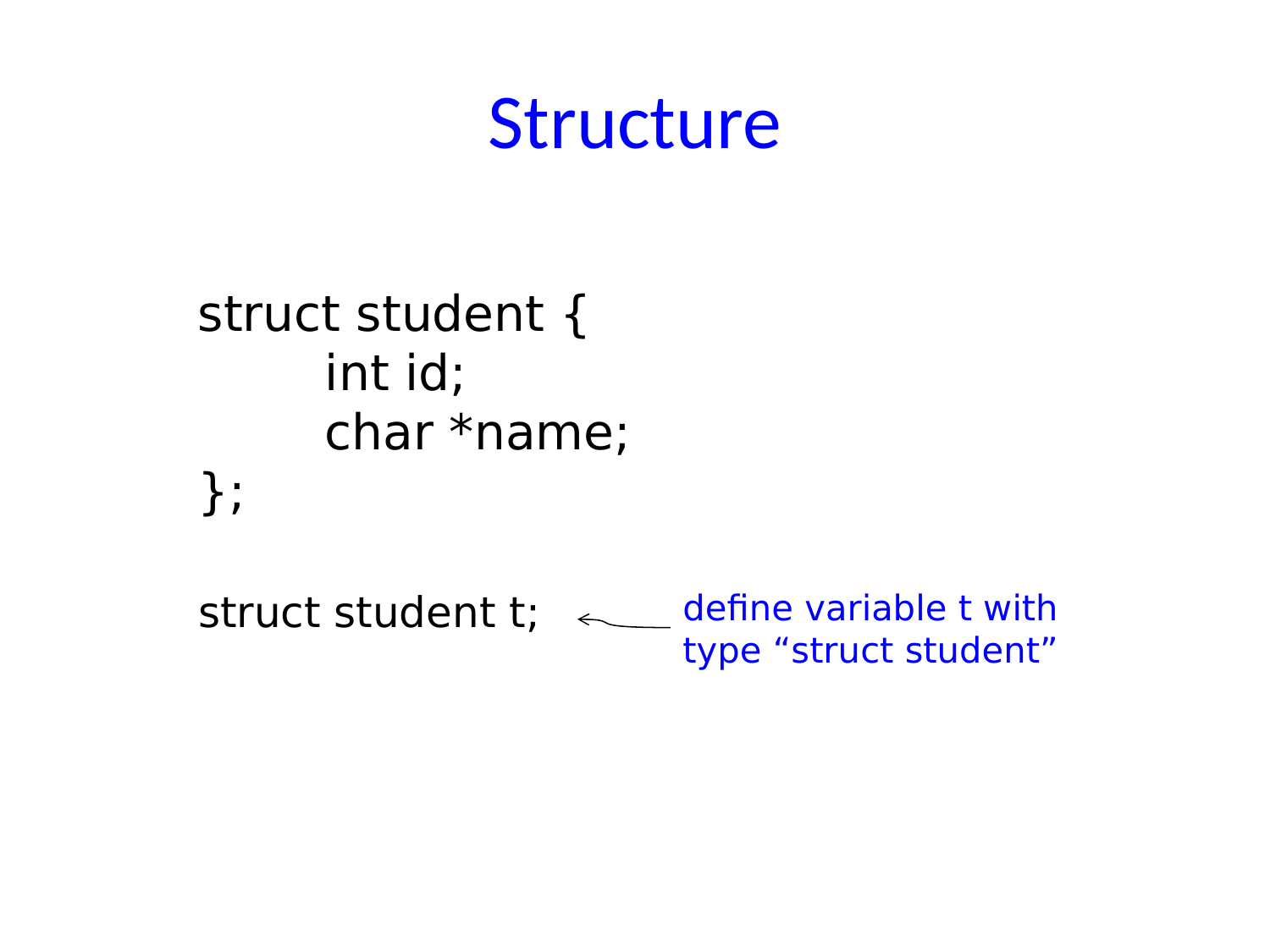

# Structure
struct student {
	int id;
	char *name;
};
define variable t with
type “struct student”
struct student t;